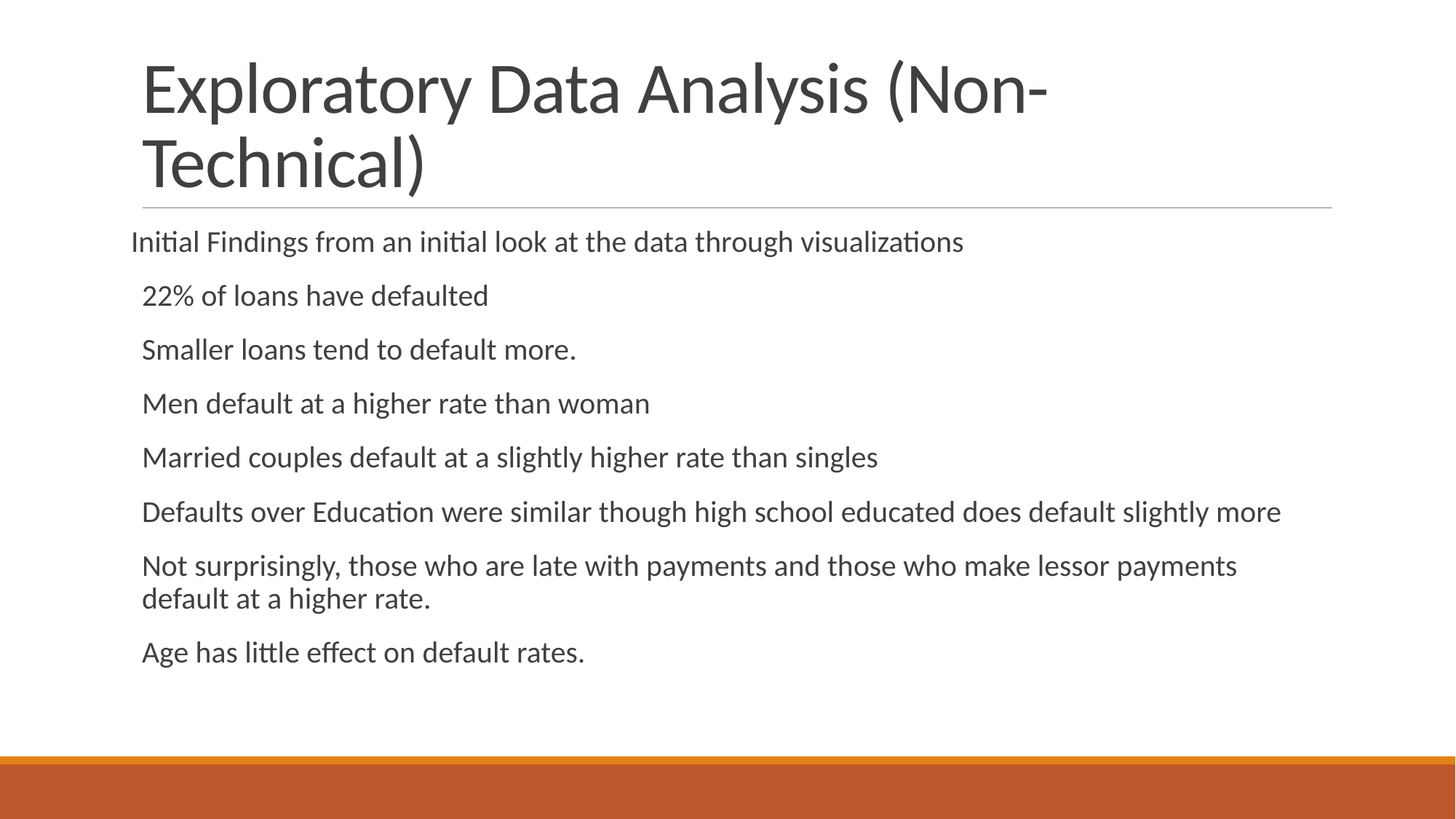

# Exploratory Data Analysis (Non-Technical)
Initial Findings from an initial look at the data through visualizations
22% of loans have defaulted
Smaller loans tend to default more.
Men default at a higher rate than woman
Married couples default at a slightly higher rate than singles
Defaults over Education were similar though high school educated does default slightly more
Not surprisingly, those who are late with payments and those who make lessor payments default at a higher rate.
Age has little effect on default rates.